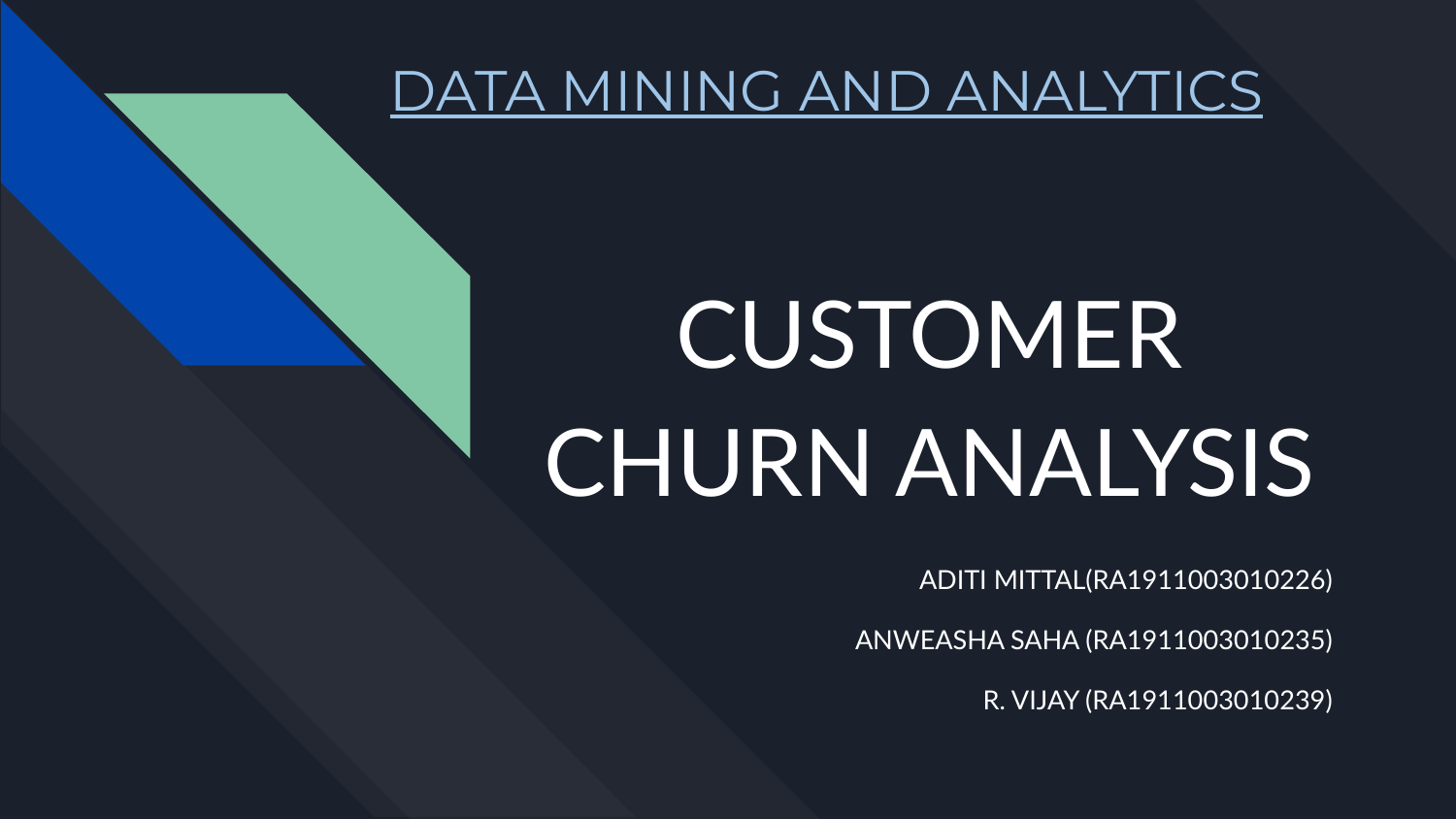

# DATA MINING AND ANALYTICS
CUSTOMER CHURN ANALYSIS

ADITI MITTAL(RA1911003010226)
ANWEASHA SAHA (RA1911003010235)
  R. VIJAY (RA1911003010239)